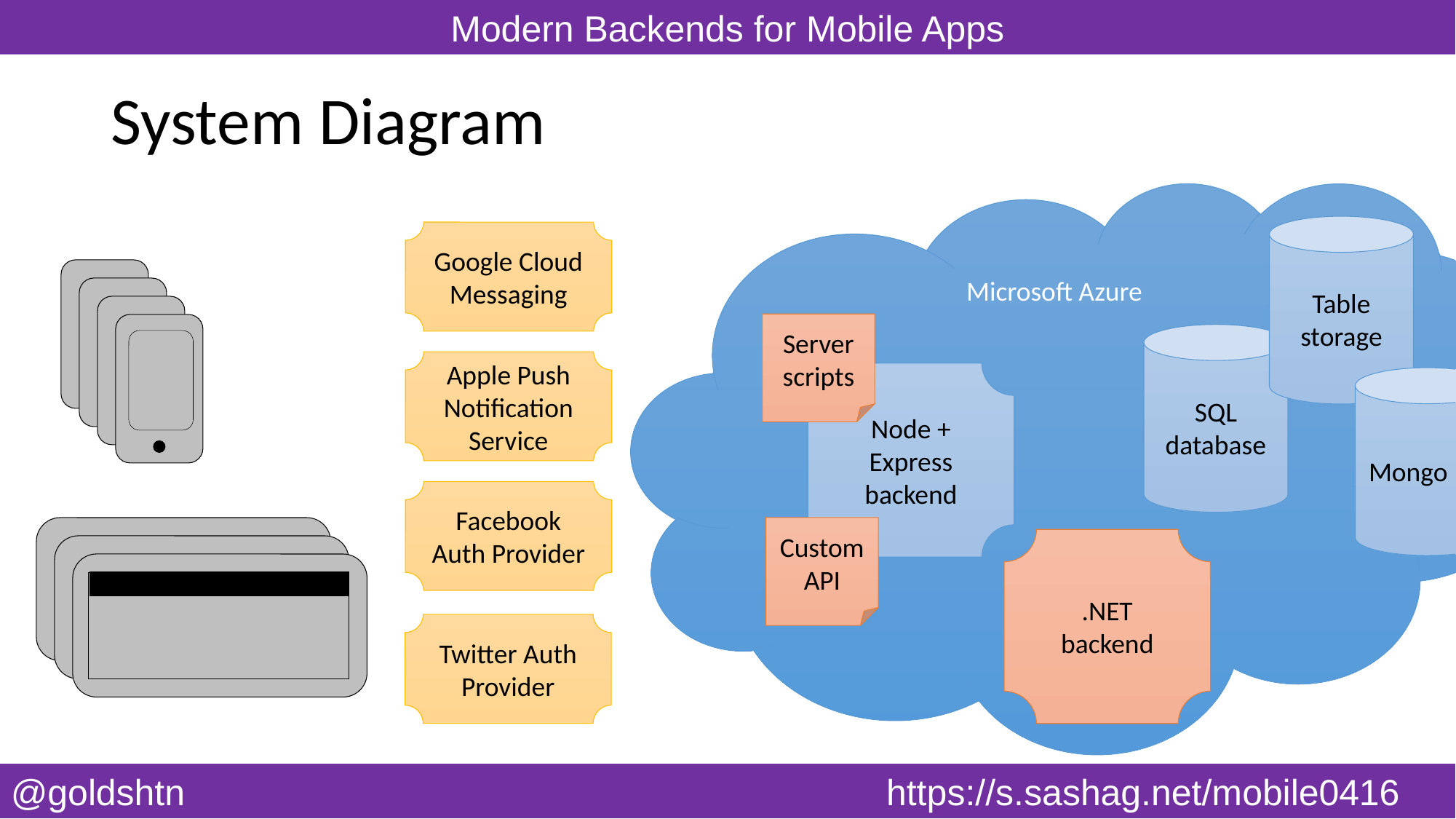

# System Diagram
Microsoft Azure
Table storage
Google Cloud Messaging

Server scripts

SQL database

Apple Push Notification Service
Node + Express backend
Mongo DB

Facebook Auth Provider

Custom API
.NET backend

Twitter Auth Provider